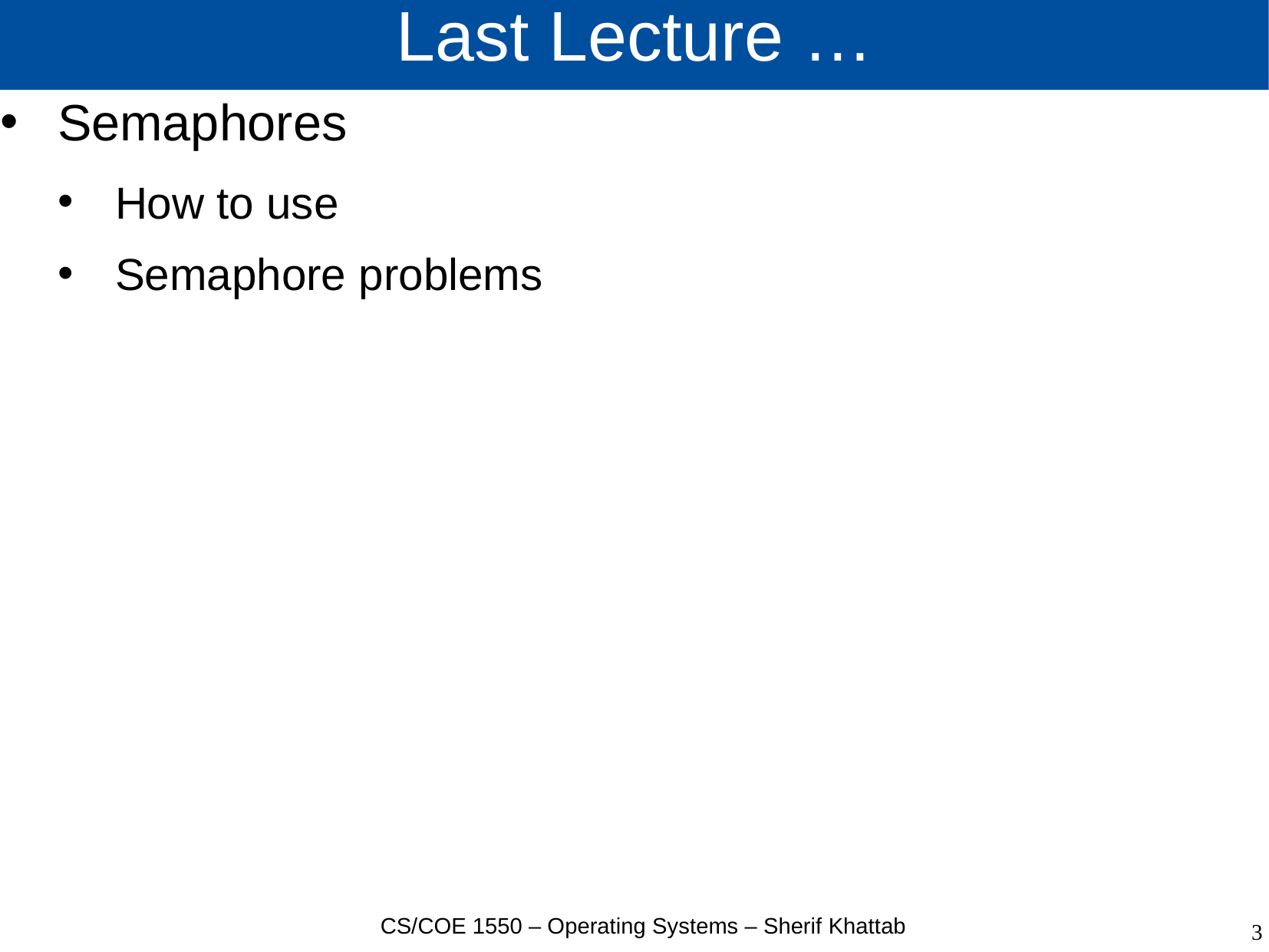

# Last Lecture …
Semaphores
How to use
Semaphore problems
CS/COE 1550 – Operating Systems – Sherif Khattab
3